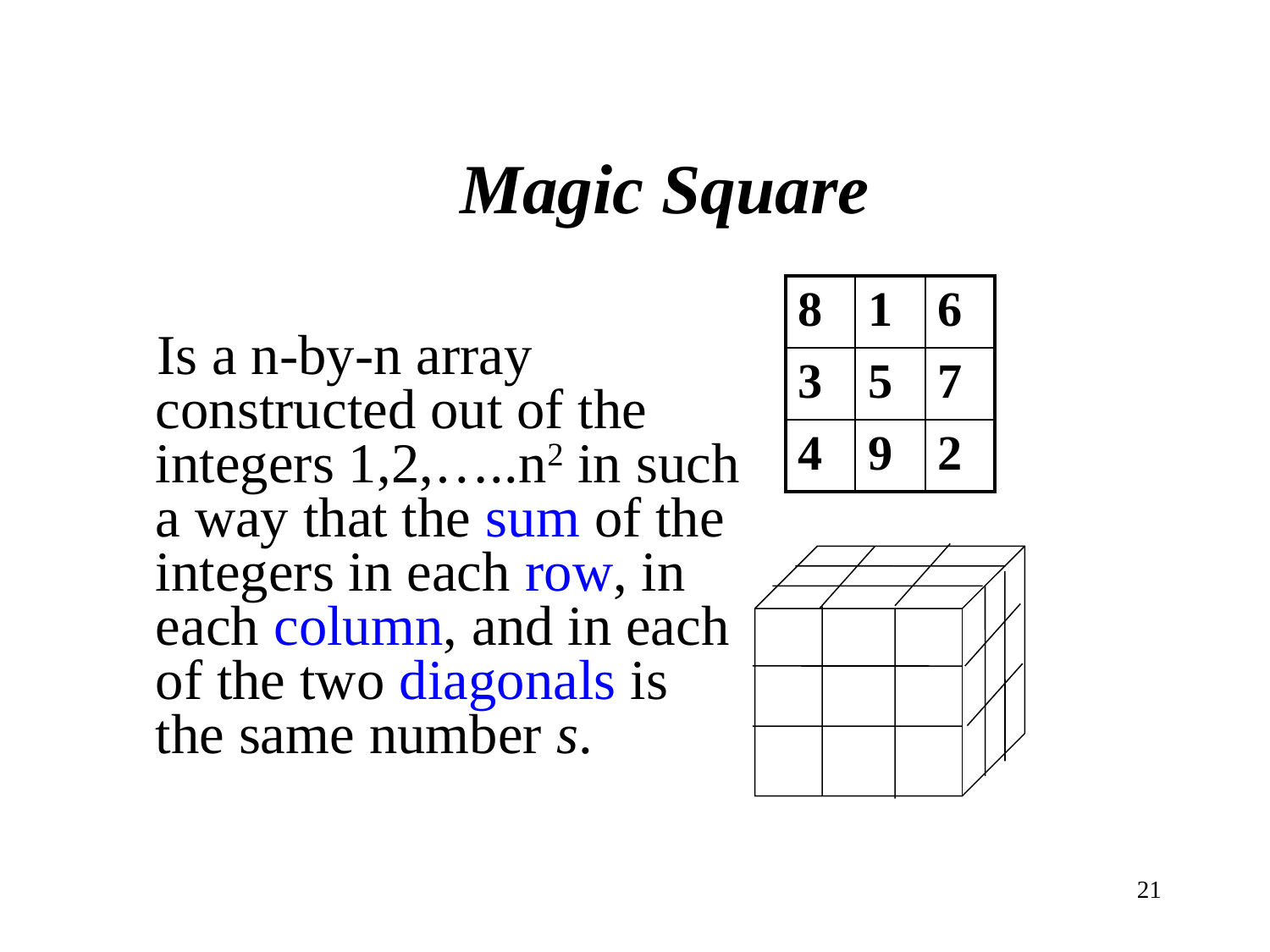

# Magic Square

    Is a n-by-n array constructed out of the integers 1,2,…..n2 in such a way that the sum of the integers in each row, in each column, and in each of the two diagonals is the same number s.
| 8 | 1 | 6 |
| --- | --- | --- |
| 3 | 5 | 7 |
| 4 | 9 | 2 |

21